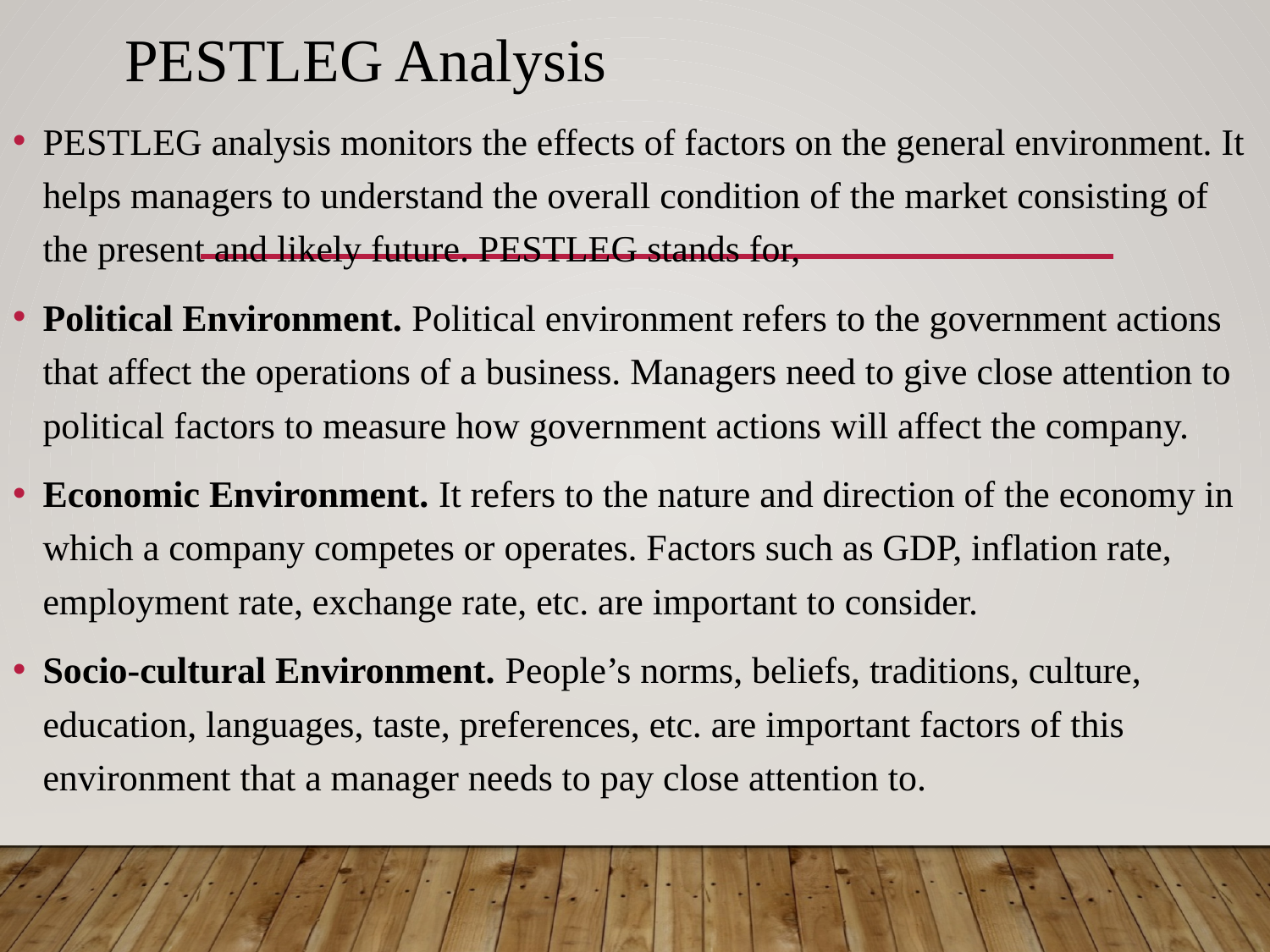

PESTLEG Analysis
PESTLEG analysis monitors the effects of factors on the general environment. It helps managers to understand the overall condition of the market consisting of the present and likely future. PESTLEG stands for,
Political Environment. Political environment refers to the government actions that affect the operations of a business. Managers need to give close attention to political factors to measure how government actions will affect the company.
Economic Environment. It refers to the nature and direction of the economy in which a company competes or operates. Factors such as GDP, inflation rate, employment rate, exchange rate, etc. are important to consider.
Socio-cultural Environment. People’s norms, beliefs, traditions, culture, education, languages, taste, preferences, etc. are important factors of this environment that a manager needs to pay close attention to.